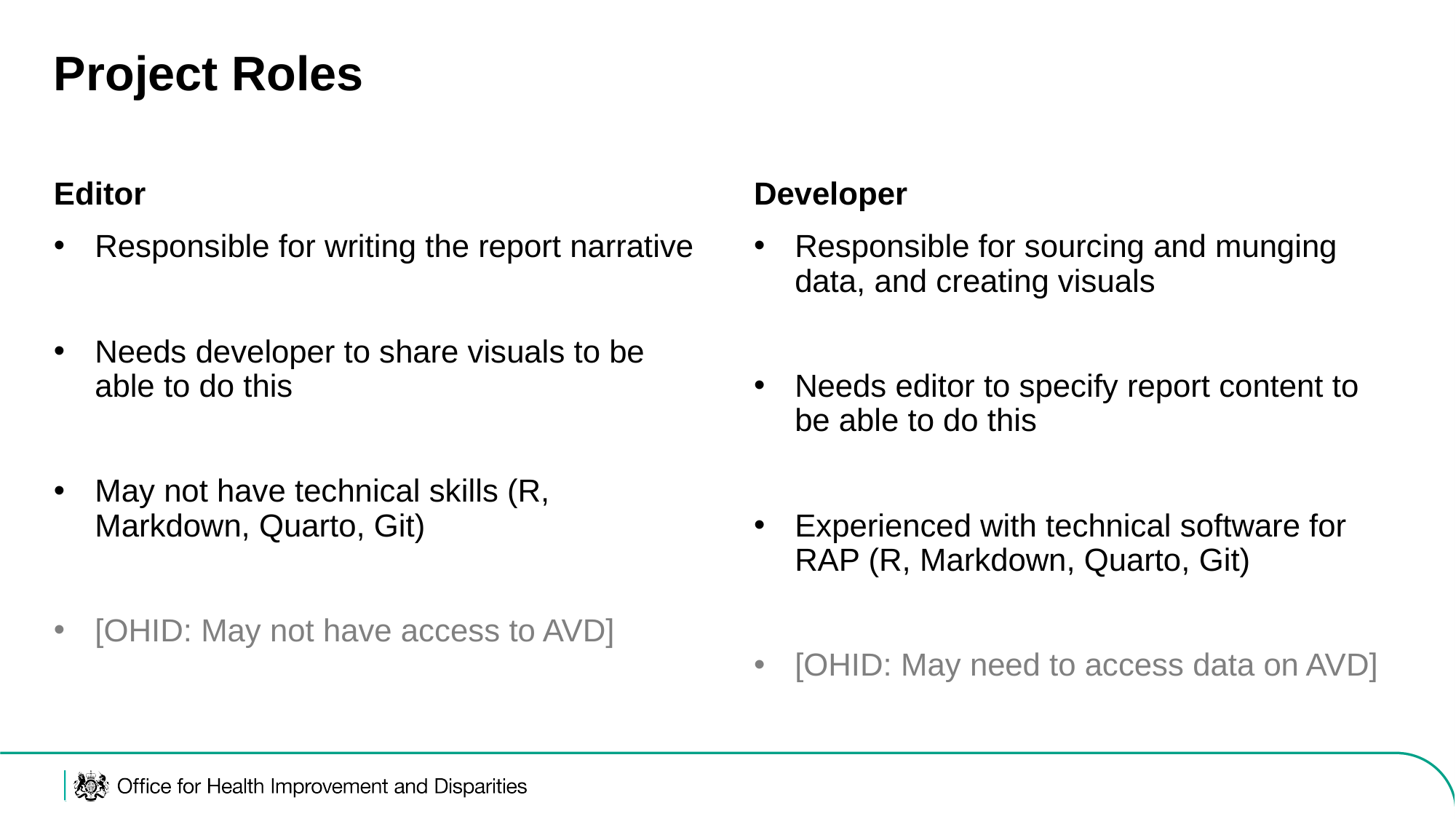

# Project Roles
Editor
Responsible for writing the report narrative

Needs developer to share visuals to be able to do this

May not have technical skills (R, Markdown, Quarto, Git)

[OHID: May not have access to AVD]

Developer
Responsible for sourcing and munging data, and creating visuals

Needs editor to specify report content to be able to do this

Experienced with technical software for RAP (R, Markdown, Quarto, Git)

[OHID: May need to access data on AVD]